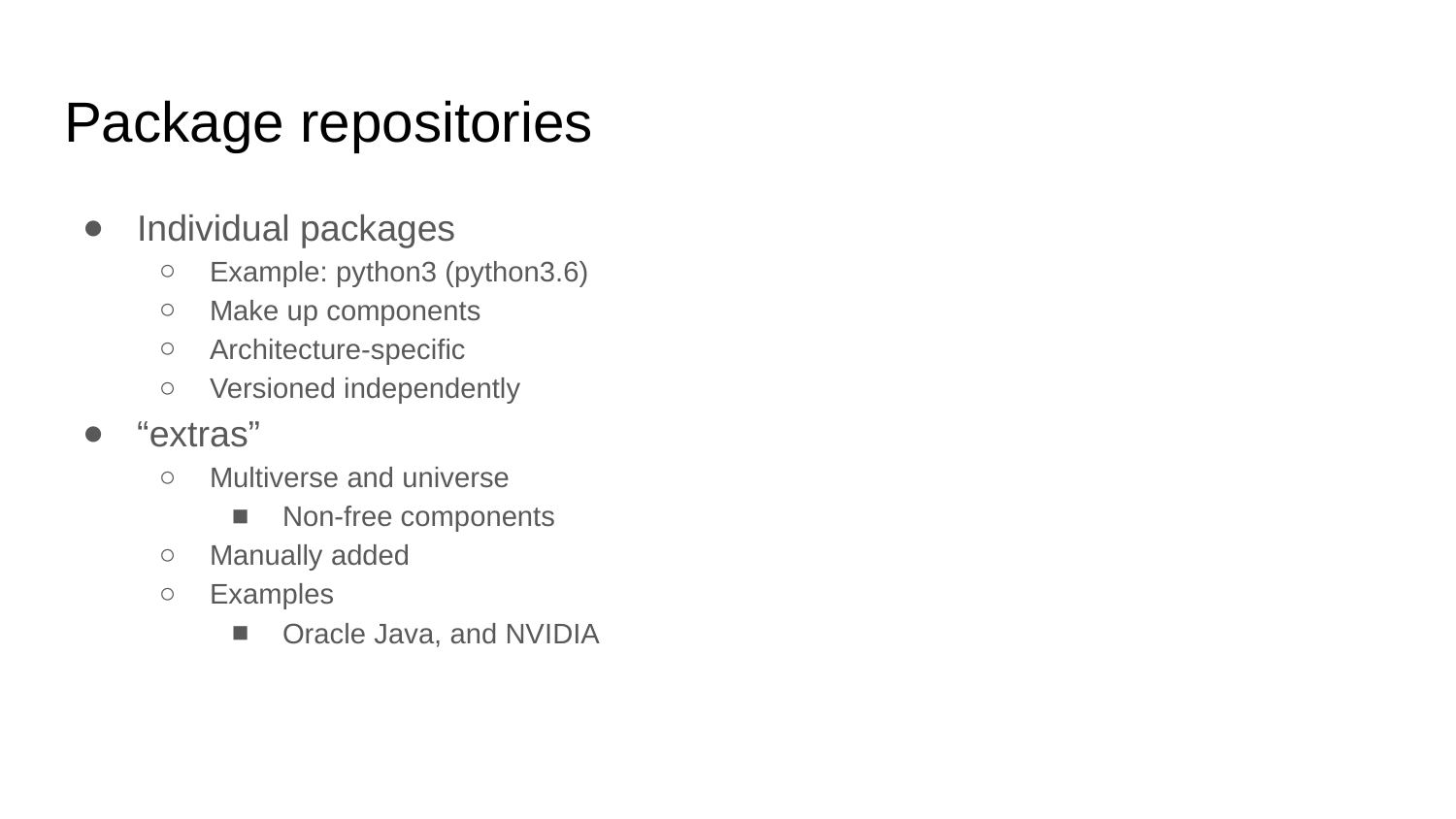

# Package repositories
Individual packages
Example: python3 (python3.6)
Make up components
Architecture-specific
Versioned independently
“extras”
Multiverse and universe
Non-free components
Manually added
Examples
Oracle Java, and NVIDIA